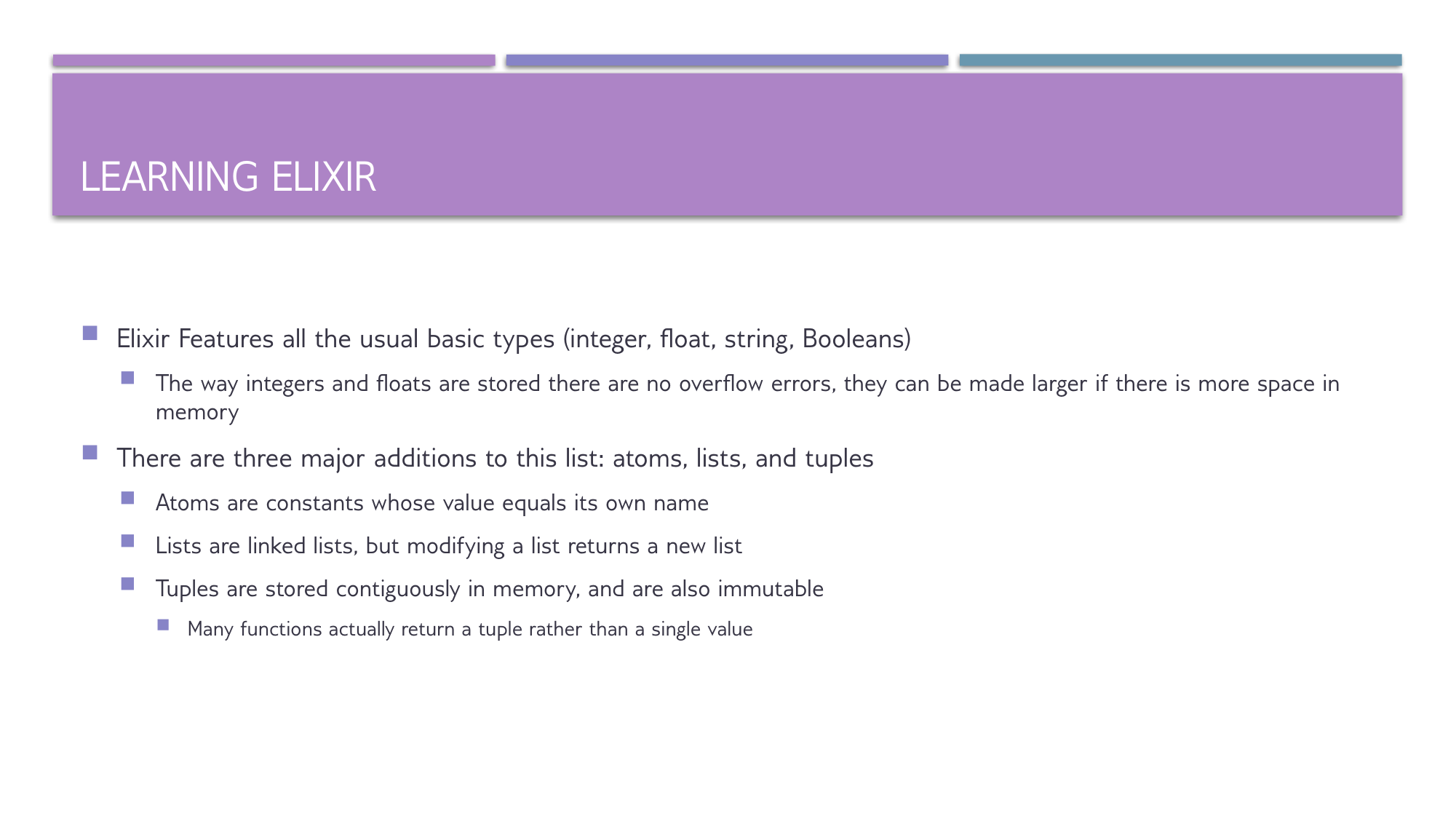

# Learning Elixir
Elixir Features all the usual basic types (integer, float, string, Booleans)
The way integers and floats are stored there are no overflow errors, they can be made larger if there is more space in memory
There are three major additions to this list: atoms, lists, and tuples
Atoms are constants whose value equals its own name
Lists are linked lists, but modifying a list returns a new list
Tuples are stored contiguously in memory, and are also immutable
Many functions actually return a tuple rather than a single value